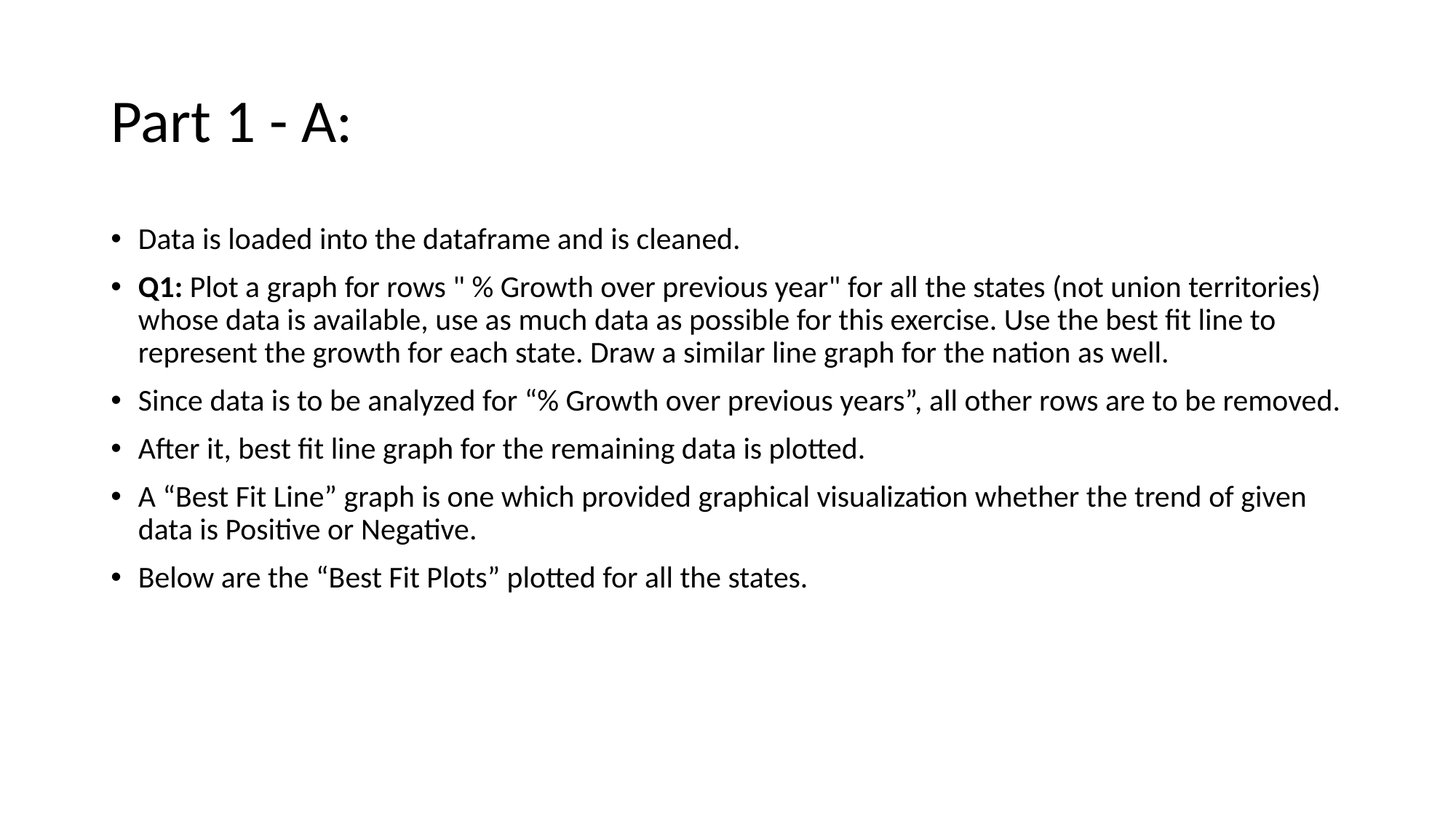

# Part 1 - A:
Data is loaded into the dataframe and is cleaned.
Q1: Plot a graph for rows " % Growth over previous year" for all the states (not union territories) whose data is available, use as much data as possible for this exercise. Use the best fit line to represent the growth for each state. Draw a similar line graph for the nation as well.
Since data is to be analyzed for “% Growth over previous years”, all other rows are to be removed.
After it, best fit line graph for the remaining data is plotted.
A “Best Fit Line” graph is one which provided graphical visualization whether the trend of given data is Positive or Negative.
Below are the “Best Fit Plots” plotted for all the states.